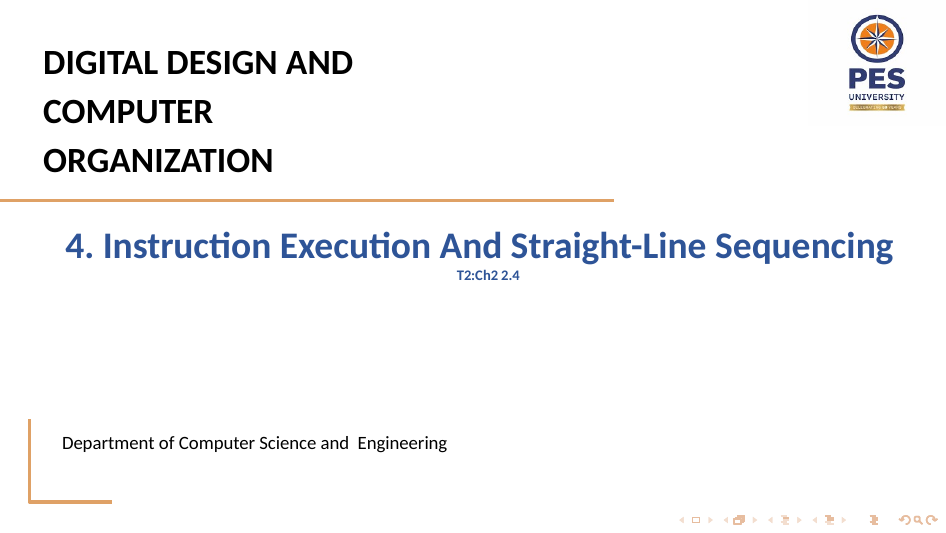

# DIGITAL DESIGN AND  COMPUTER ORGANIZATION

4. Instruction Execution And Straight-Line Sequencing   T2:Ch2 2.4

Department of Computer Science and  Engineering